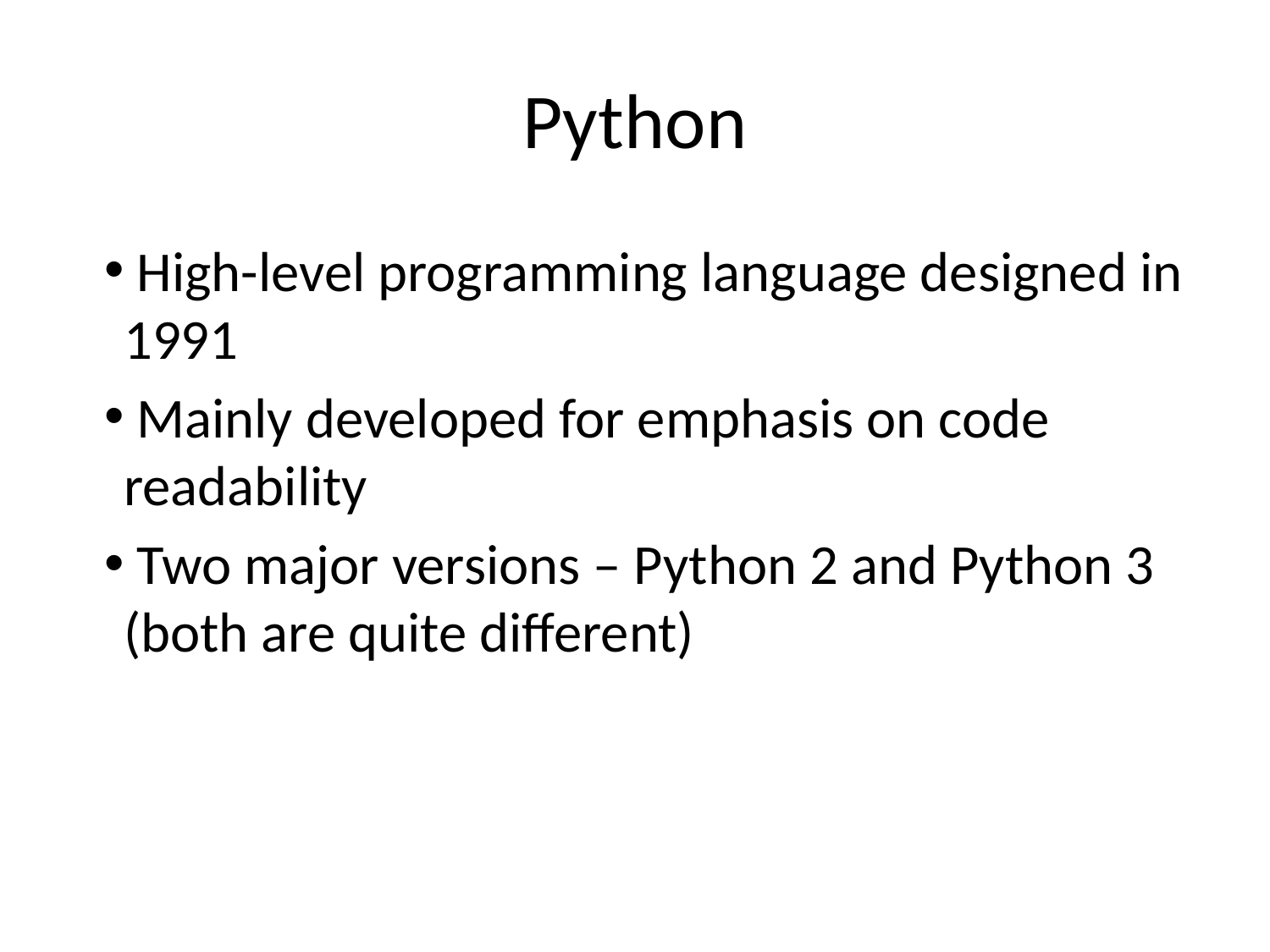

# Python
 High-level programming language designed in 1991
 Mainly developed for emphasis on code readability
 Two major versions – Python 2 and Python 3 (both are quite different)